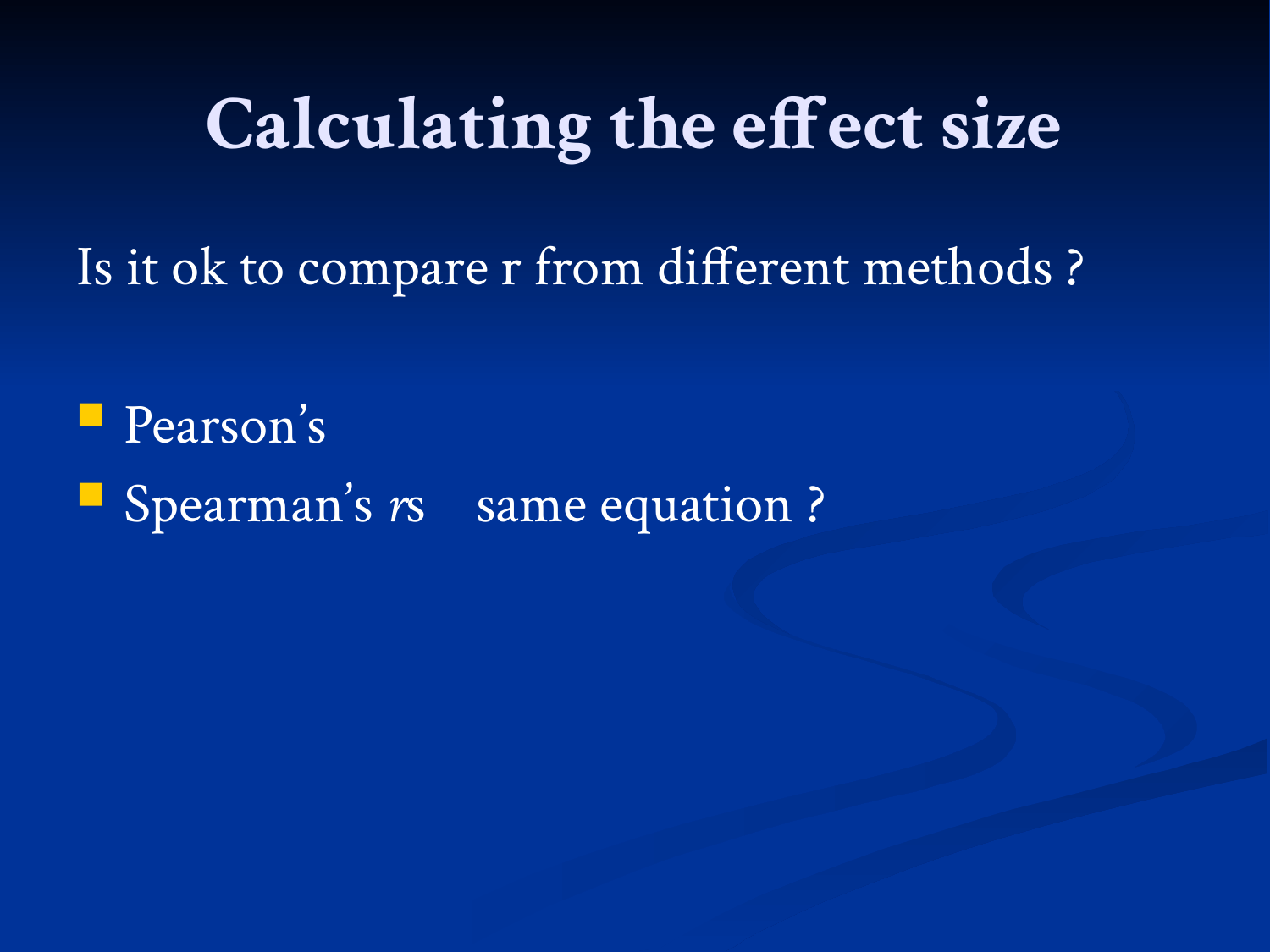

# Calculating the effect size
Is it ok to compare r from different methods ?

Pearson’s
Spearman’s rs    same equation ?